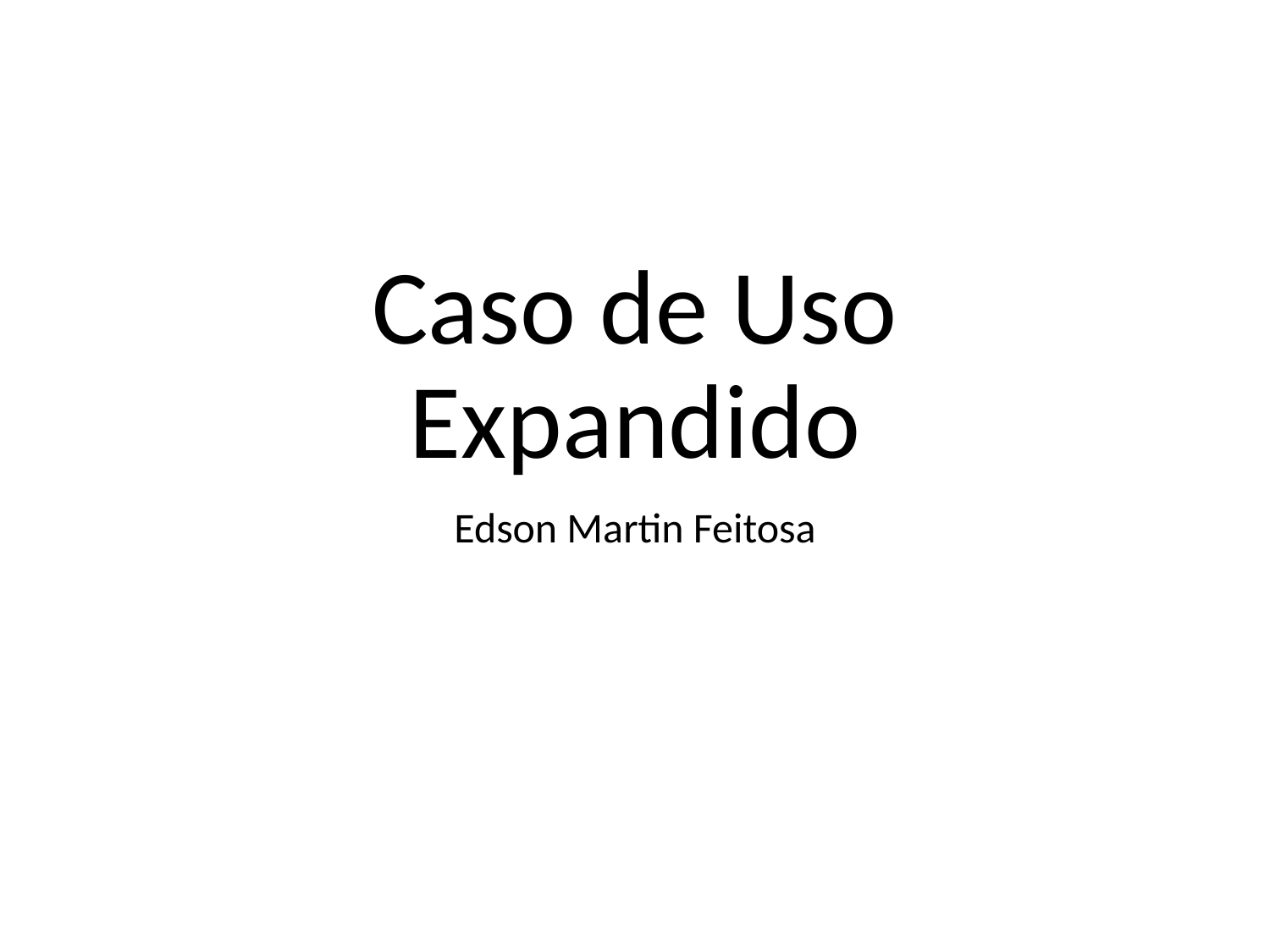

# Caso de Uso Expandido
Edson Martin Feitosa